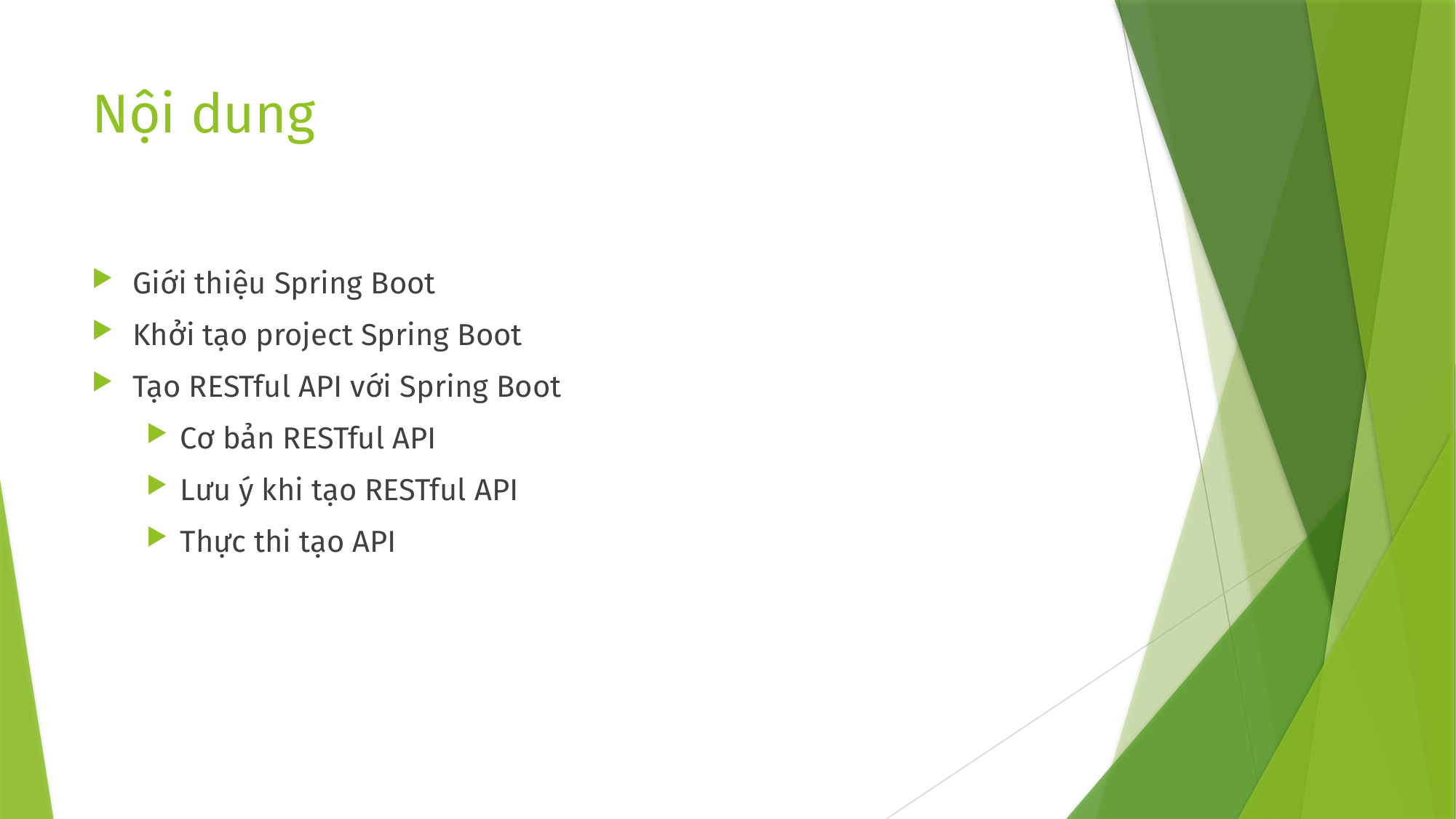

# Nội dung
Giới thiệu Spring Boot
Khởi tạo project Spring Boot
Tạo RESTful API với Spring Boot
Cơ bản RESTful API
Lưu ý khi tạo RESTful API
Thực thi tạo API